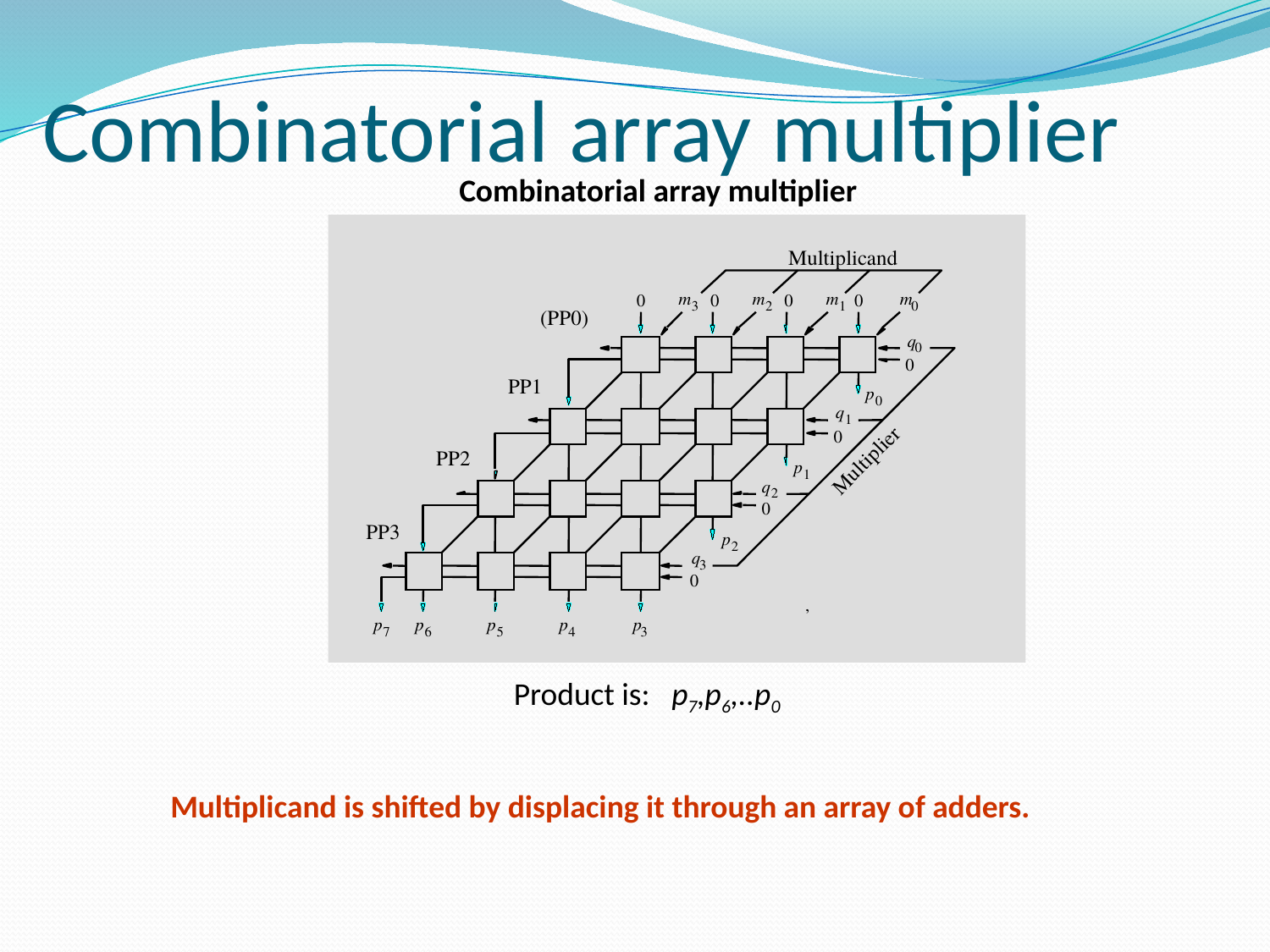

# Combinatorial array multiplier
Combinatorial array multiplier

Multiplicand

m
m
m
m
0
0
0
0
3
2
1
0
(PP0)

q

0

0

PP1

p

0

q

1

0

PP2
Multiplier
p

1

q

2

0

PP3
p

2

q

3

0

,

p
p
p
p
p
7
6
5
4
3
Product is:   p7,p6,..p0
Multiplicand is shifted by displacing it through an array of adders.